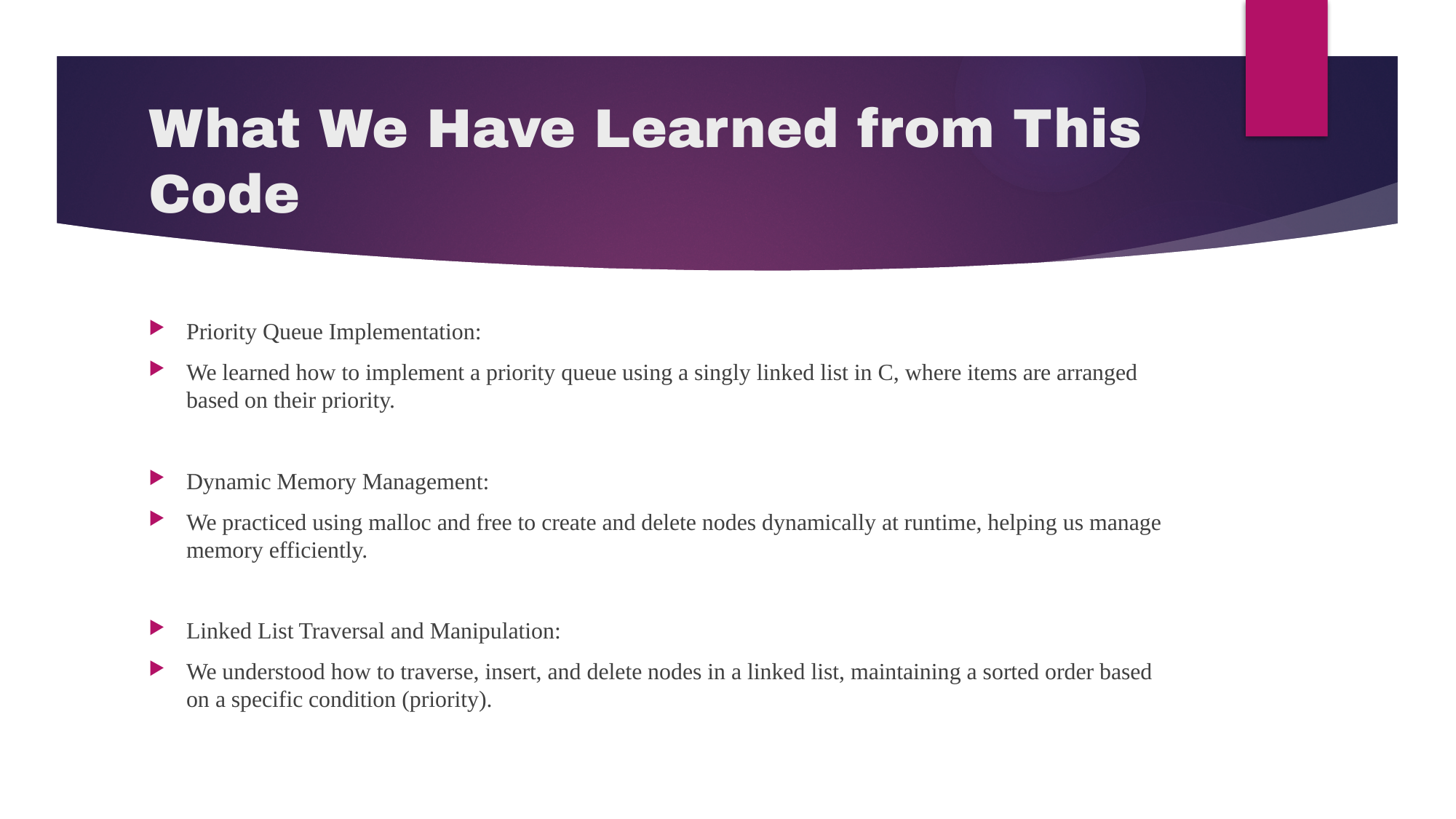

# What We Have Learned from This Code
Priority Queue Implementation:
We learned how to implement a priority queue using a singly linked list in C, where items are arranged based on their priority.

Dynamic Memory Management:
We practiced using malloc and free to create and delete nodes dynamically at runtime, helping us manage memory efficiently.

Linked List Traversal and Manipulation:
We understood how to traverse, insert, and delete nodes in a linked list, maintaining a sorted order based on a specific condition (priority).